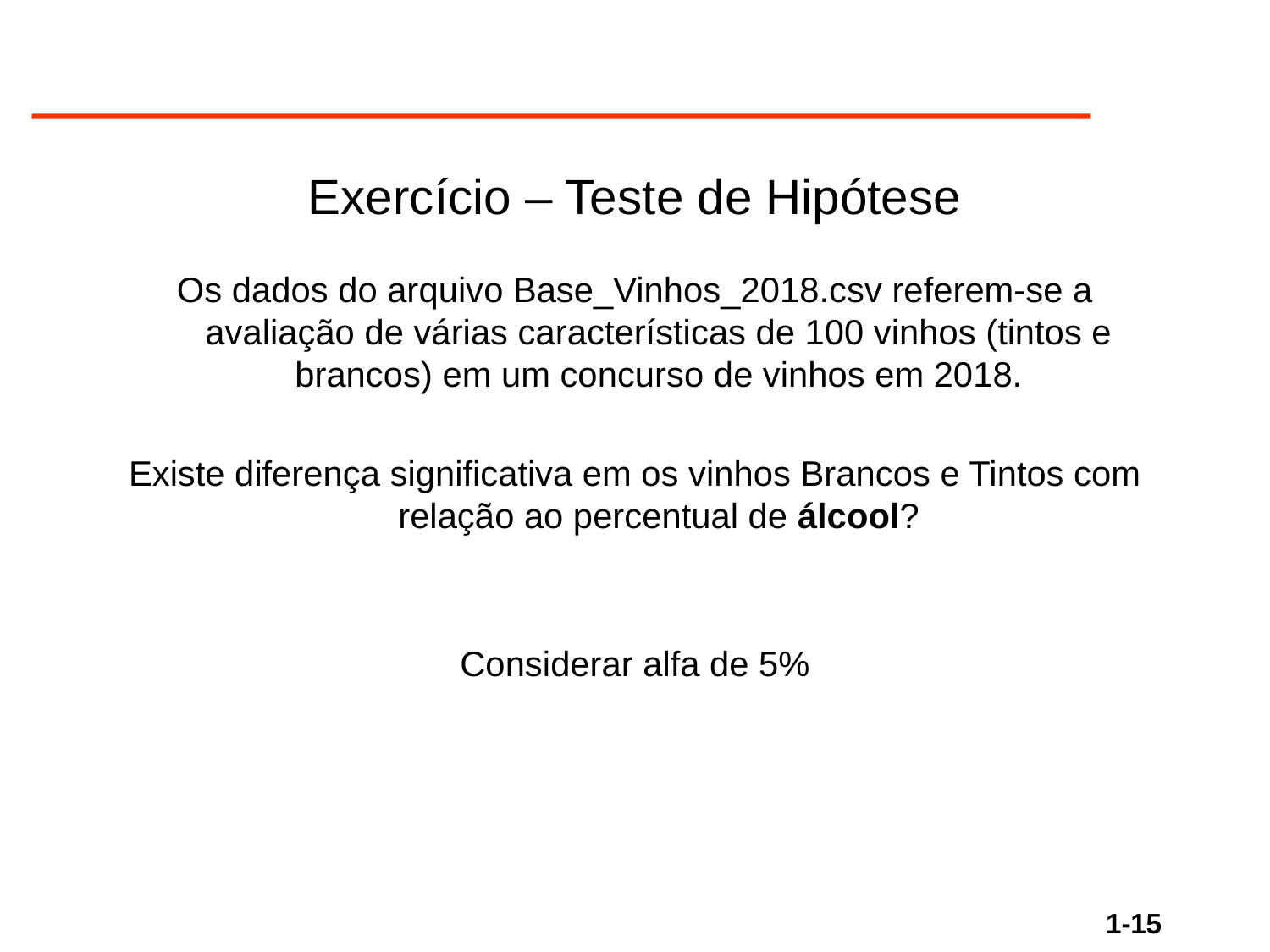

Exercício – Teste de Hipótese

Os dados do arquivo Base_Vinhos_2018.csv referem-se a avaliação de várias características de 100 vinhos (tintos e brancos) em um concurso de vinhos em 2018.

Existe diferença significativa em os vinhos Brancos e Tintos com relação ao percentual de álcool?

Considerar alfa de 5%
1-15